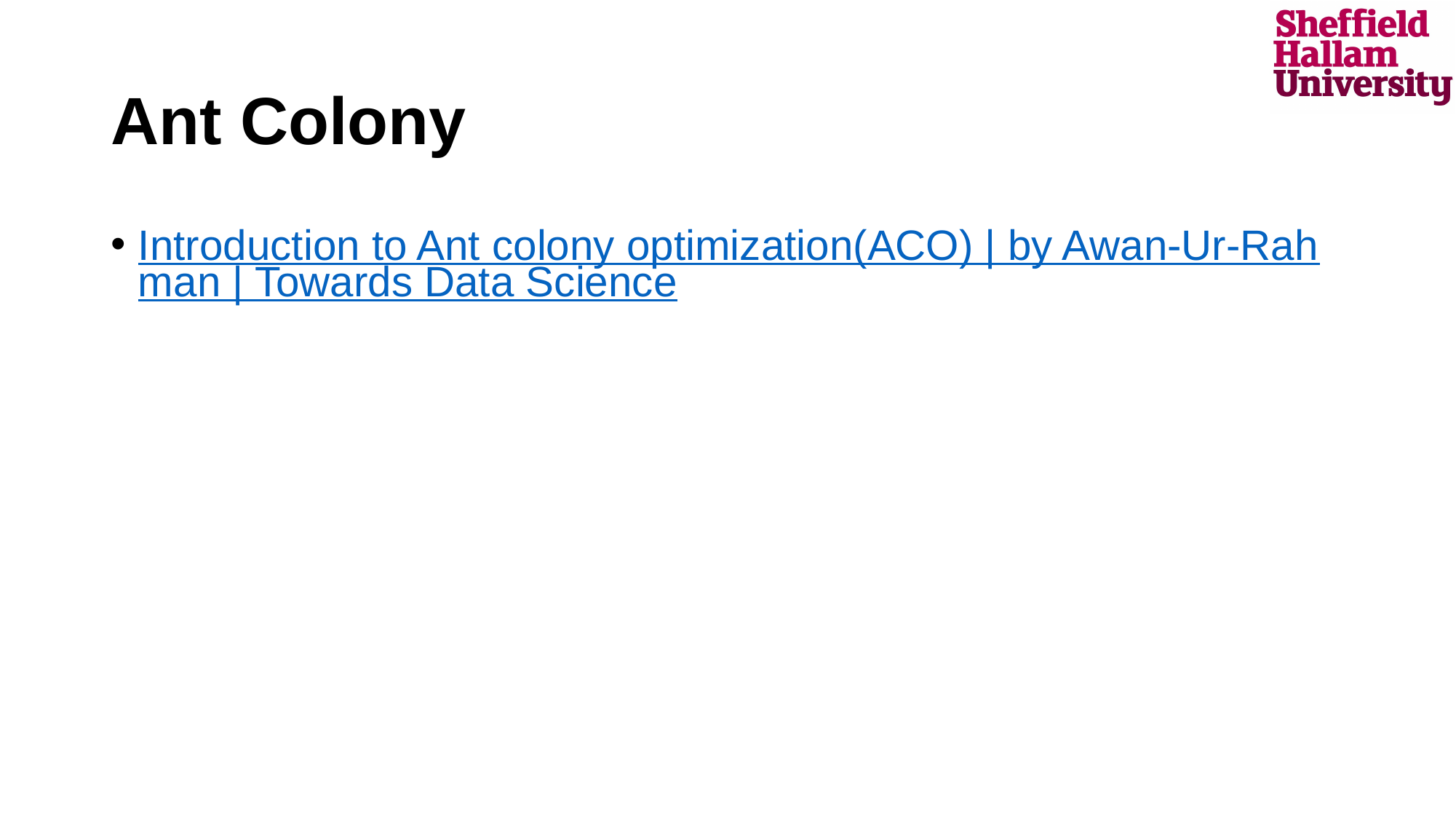

# Ant Colony
Introduction to Ant colony optimization(ACO) | by Awan-Ur-Rahman | Towards Data Science